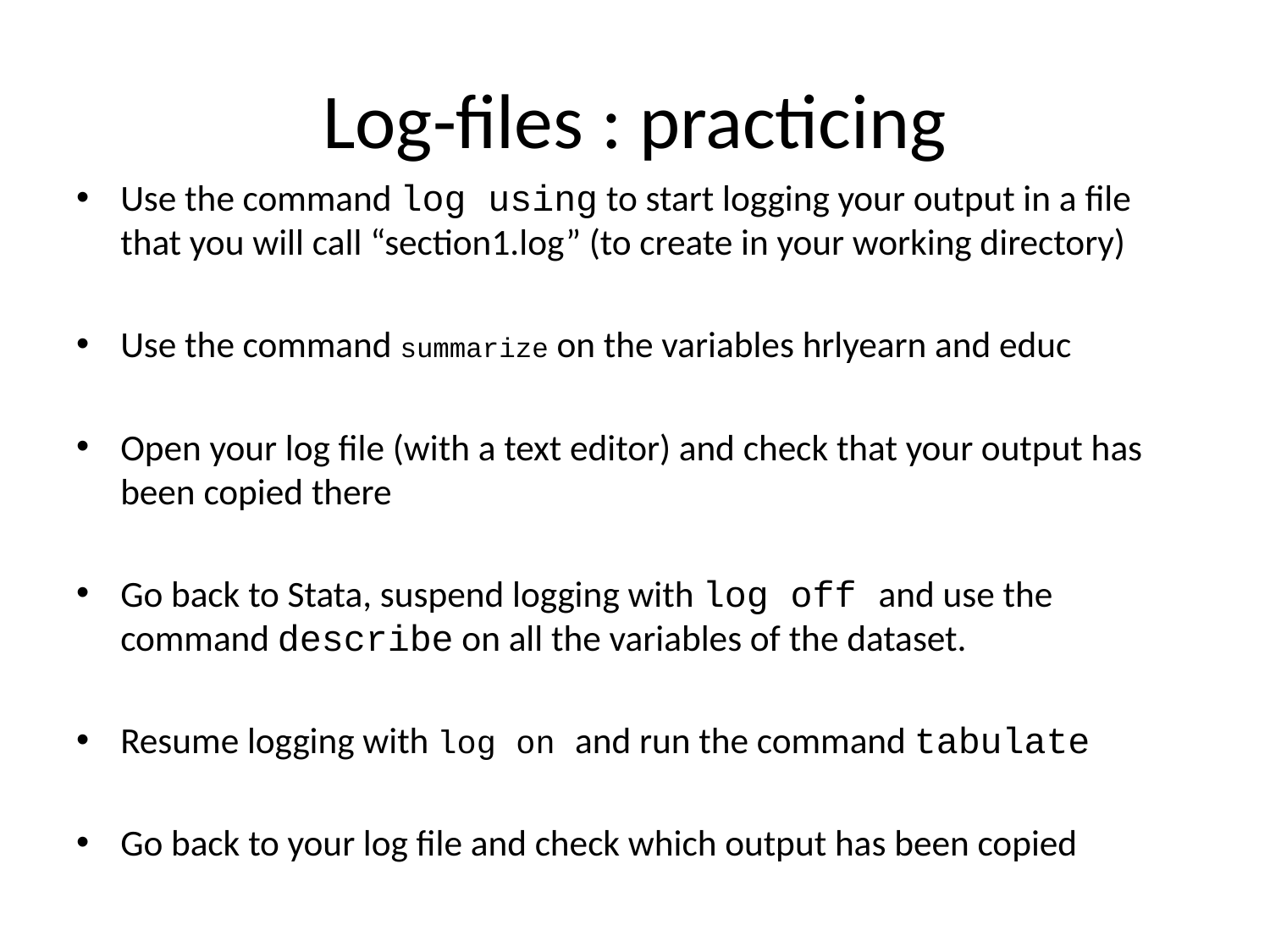

# Log-files : practicing
Use the command log using to start logging your output in a file that you will call “section1.log” (to create in your working directory)

Use the command summarize on the variables hrlyearn and educ

Open your log file (with a text editor) and check that your output has been copied there

Go back to Stata, suspend logging with log off and use the command describe on all the variables of the dataset.

Resume logging with log on and run the command tabulate

Go back to your log file and check which output has been copied